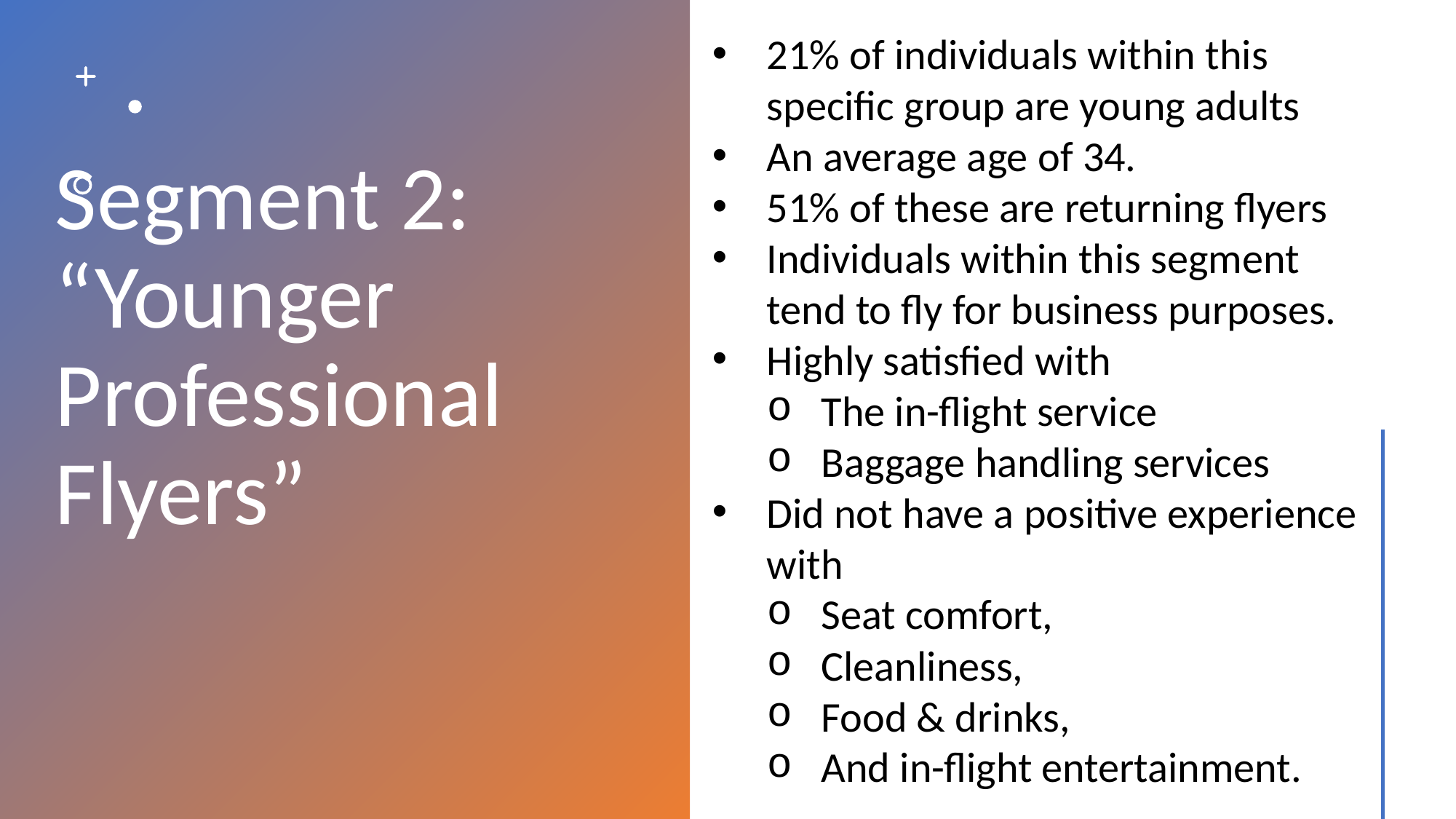

21% of individuals within this specific group are young adults
An average age of 34.
51% of these are returning flyers
Individuals within this segment tend to fly for business purposes.
Highly satisfied with
The in-flight service
Baggage handling services
Did not have a positive experience with
Seat comfort,
Cleanliness,
Food & drinks,
And in-flight entertainment.
# Segment 2: “Younger  Professional Flyers”